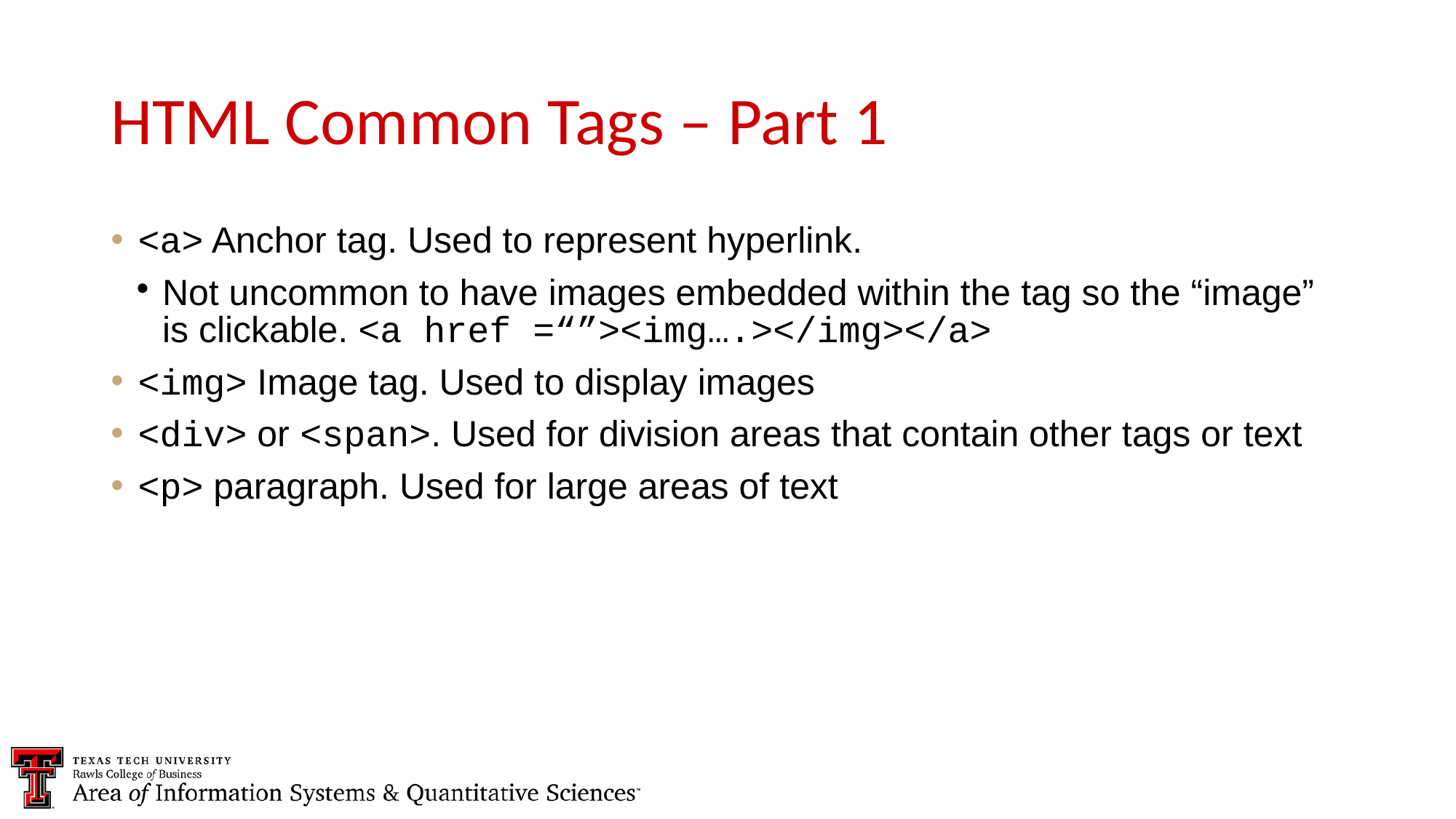

HTML Common Tags – Part 1
<a> Anchor tag. Used to represent hyperlink.
Not uncommon to have images embedded within the tag so the “image” is clickable. <a href =“”><img….></img></a>
<img> Image tag. Used to display images
<div> or <span>. Used for division areas that contain other tags or text
<p> paragraph. Used for large areas of text